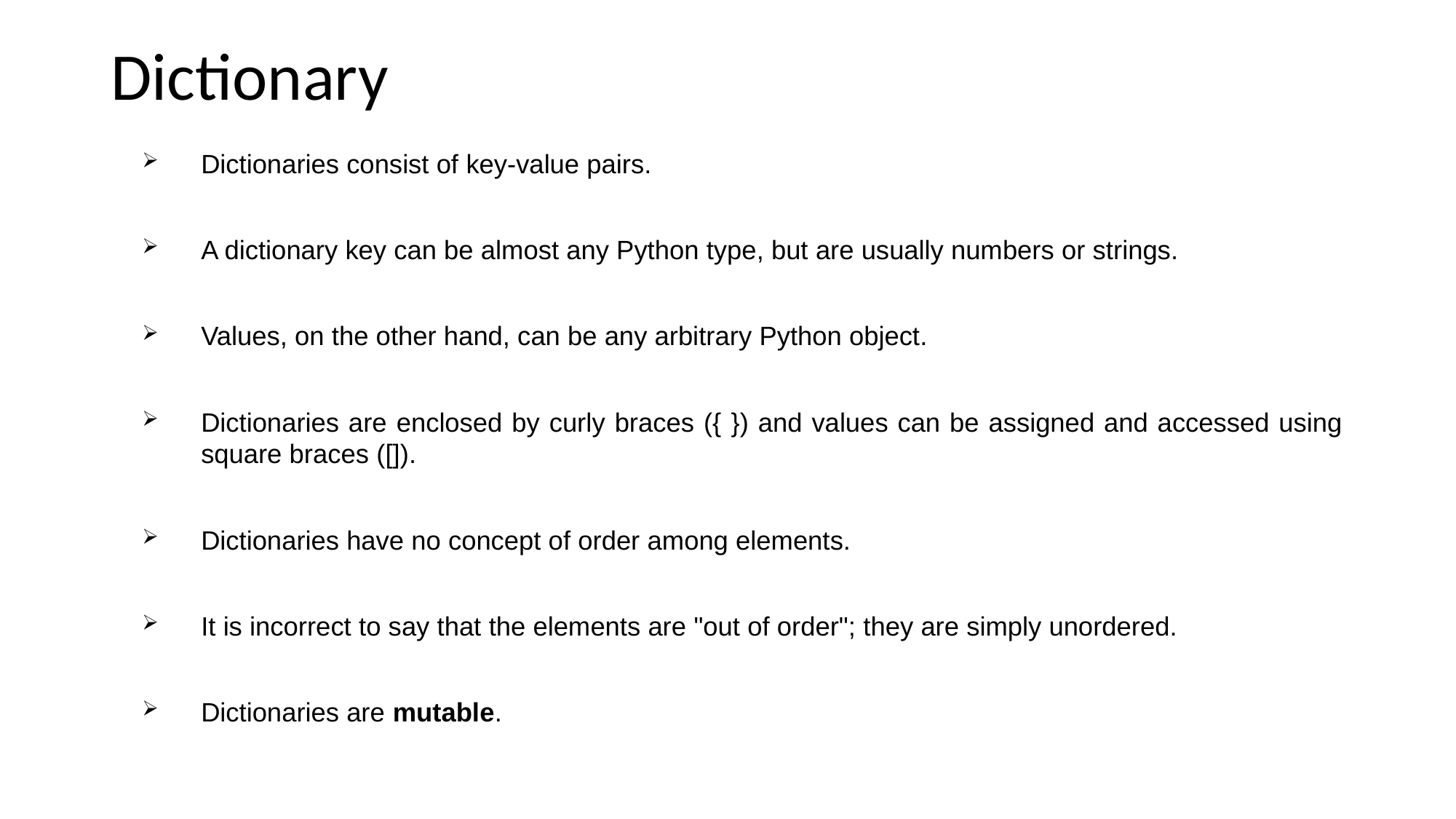

# Dictionary
Dictionaries consist of key-value pairs.

A dictionary key can be almost any Python type, but are usually numbers or strings.

Values, on the other hand, can be any arbitrary Python object.

Dictionaries are enclosed by curly braces ({ }) and values can be assigned and accessed using square braces ([]).

Dictionaries have no concept of order among elements.

It is incorrect to say that the elements are "out of order"; they are simply unordered.

Dictionaries are mutable.